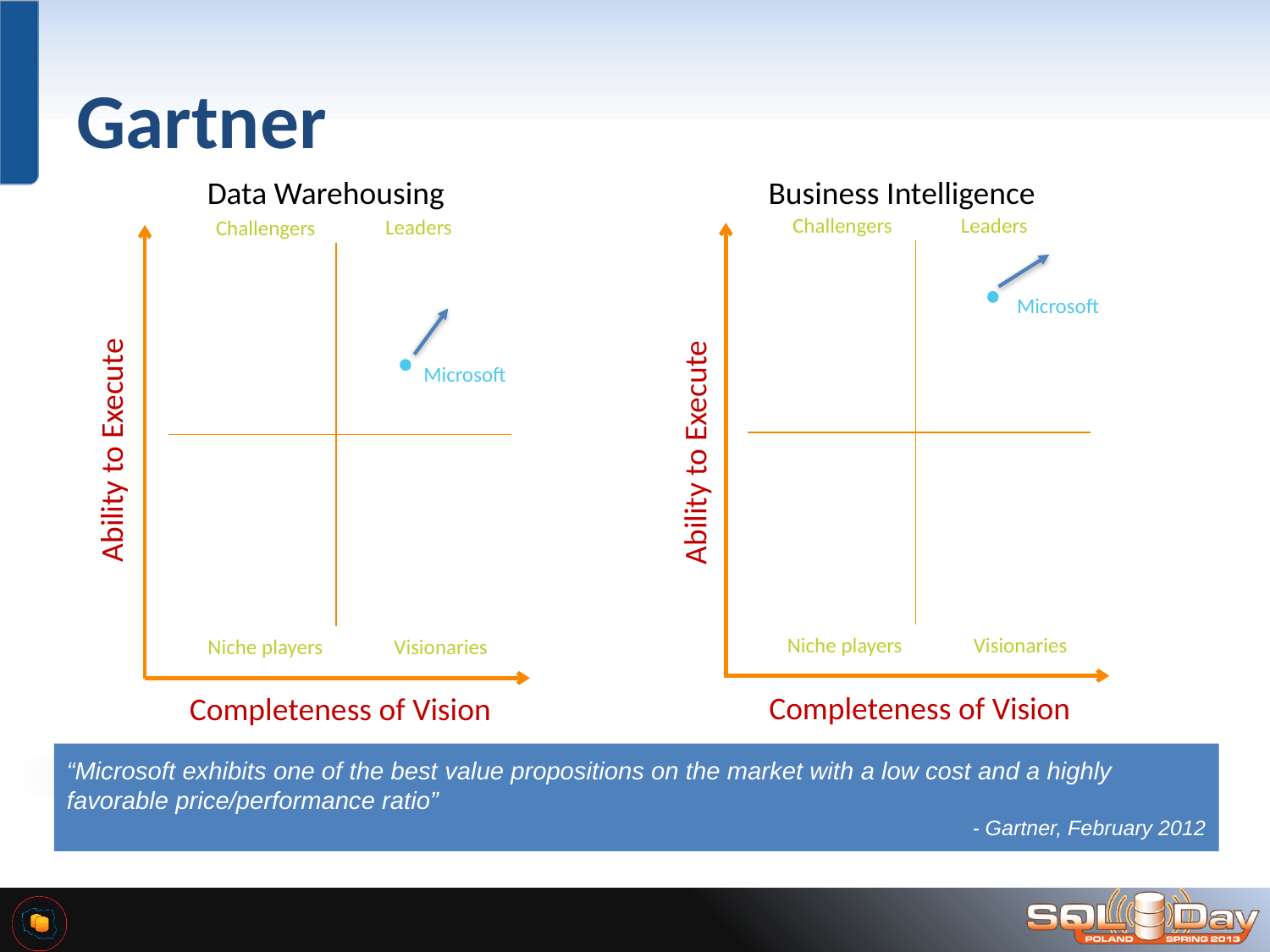

# Gartner
Data Warehousing
Business Intelligence
Leaders
Challengers
Leaders
Challengers

Ability to Execute
Ability to Execute
Microsoft

Microsoft

Niche players
Visionaries
Niche players
Visionaries
Completeness of Vision
Completeness of Vision
“Microsoft exhibits one of the best value propositions on the market with a low cost and a highly favorable price/performance ratio”
- Gartner, February 2012